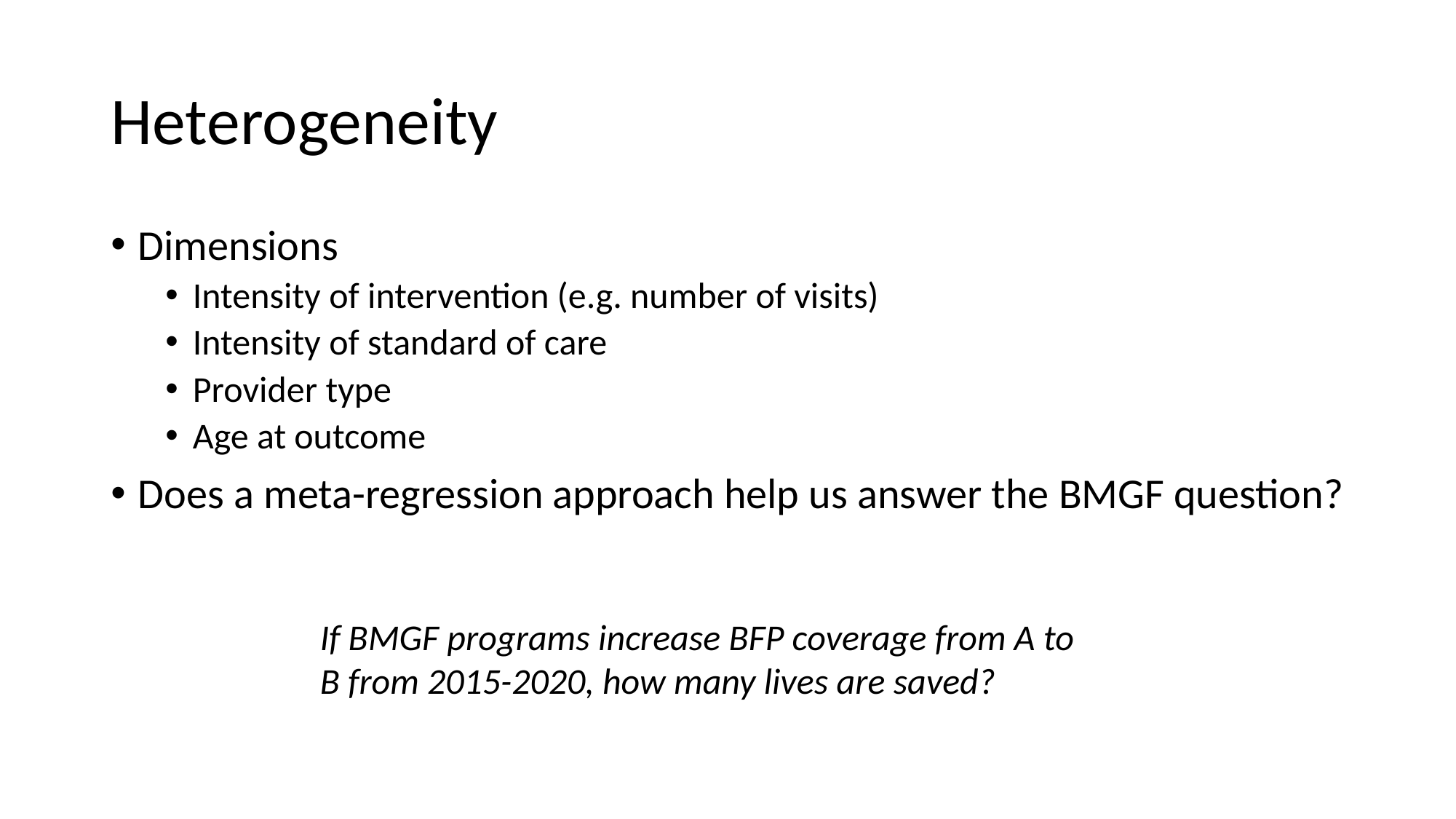

# Heterogeneity
Dimensions
Intensity of intervention (e.g. number of visits)
Intensity of standard of care
Provider type
Age at outcome
Does a meta-regression approach help us answer the BMGF question?
If BMGF programs increase BFP coverage from A to B from 2015-2020, how many lives are saved?